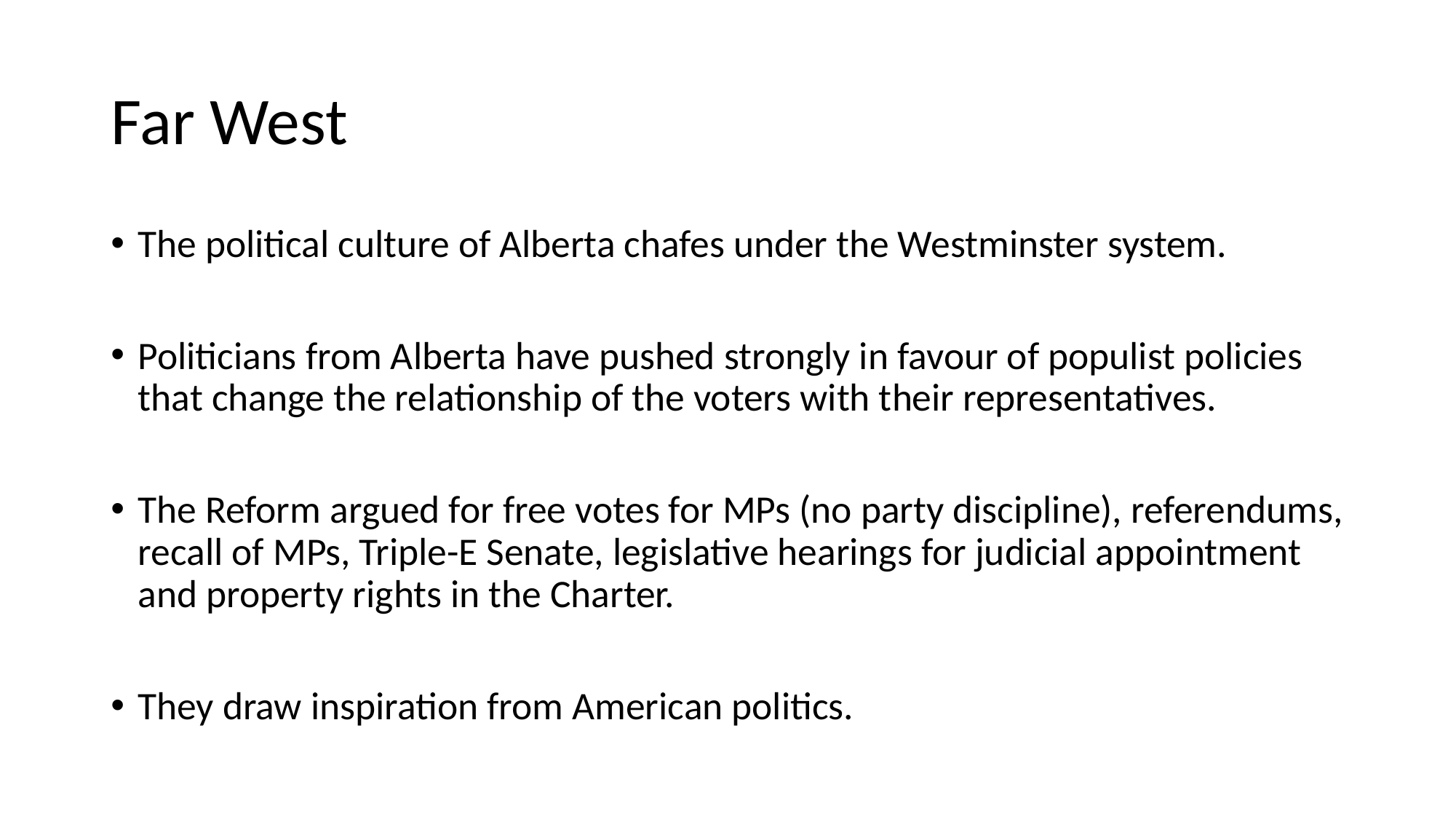

# Far West
The political culture of Alberta chafes under the Westminster system.

Politicians from Alberta have pushed strongly in favour of populist policies that change the relationship of the voters with their representatives.

The Reform argued for free votes for MPs (no party discipline), referendums, recall of MPs, Triple-E Senate, legislative hearings for judicial appointment and property rights in the Charter.

They draw inspiration from American politics.